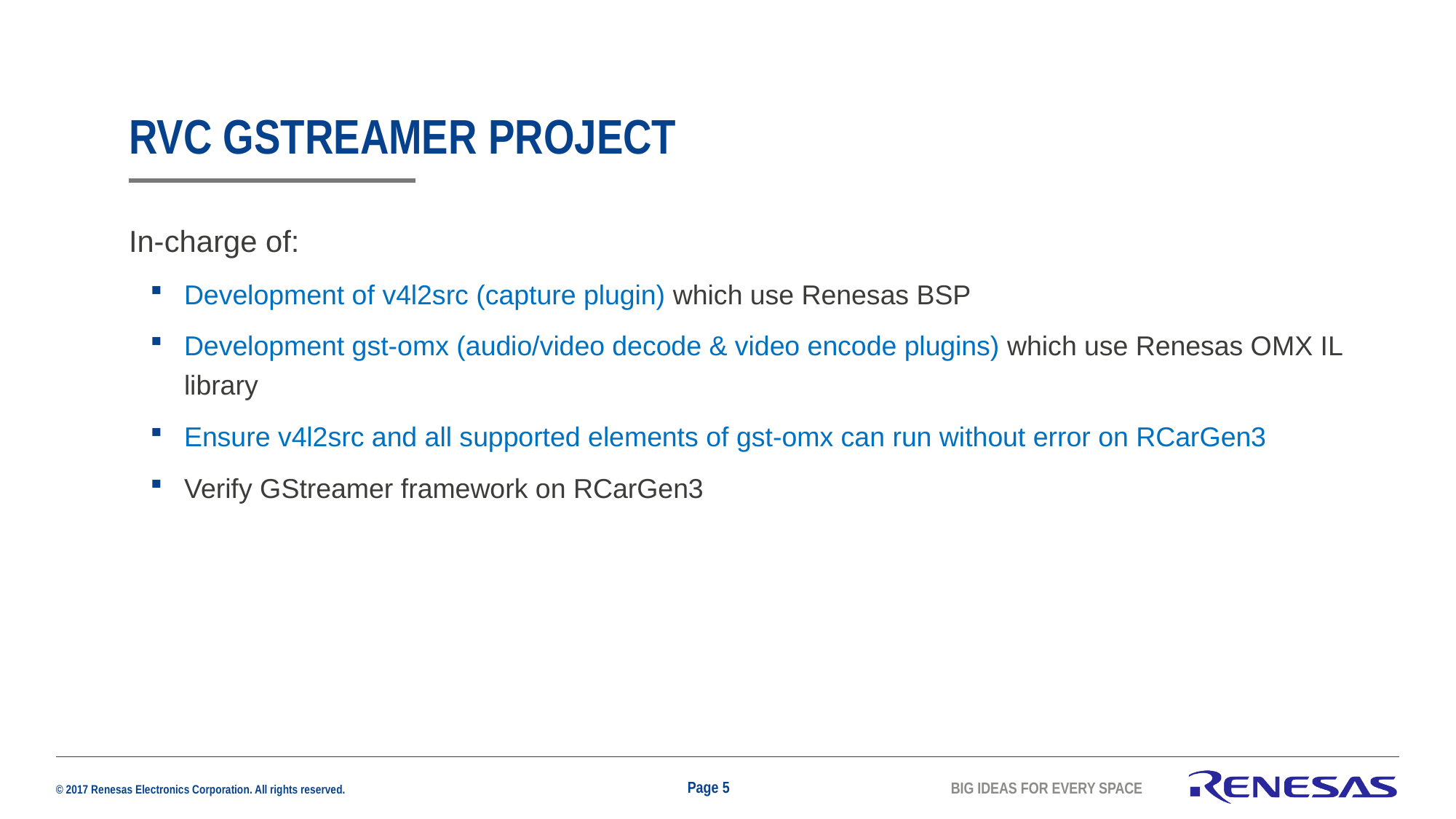

# RVC gstreamer project
In-charge of:
Development of v4l2src (capture plugin) which use Renesas BSP
Development gst-omx (audio/video decode & video encode plugins) which use Renesas OMX IL library
Ensure v4l2src and all supported elements of gst-omx can run without error on RCarGen3
Verify GStreamer framework on RCarGen3

Page 5